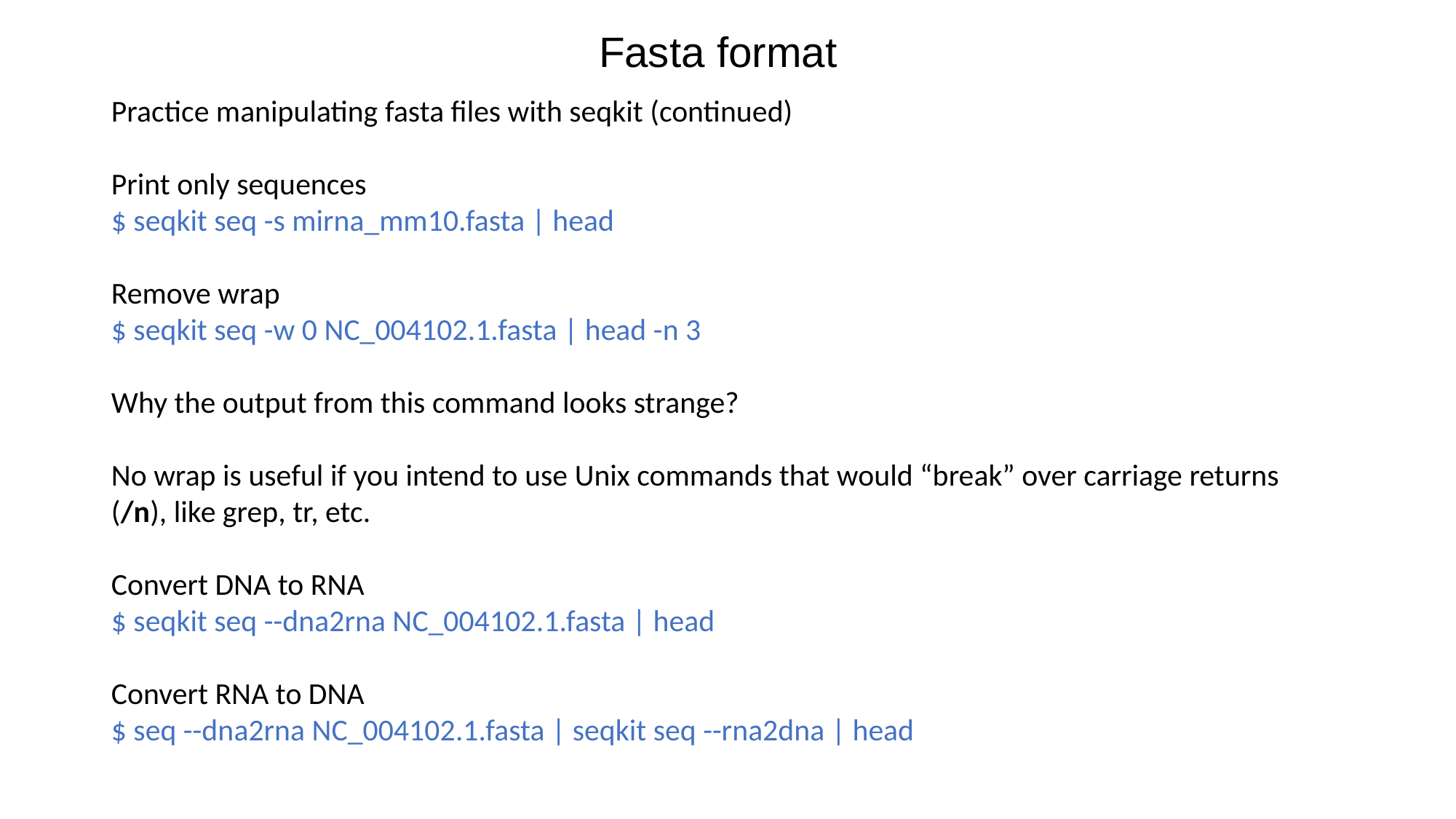

Fasta format
Practice manipulating fasta files with seqkit (continued)

Print only sequences
$ seqkit seq -s mirna_mm10.fasta | head

Remove wrap
$ seqkit seq -w 0 NC_004102.1.fasta | head -n 3

Why the output from this command looks strange?

No wrap is useful if you intend to use Unix commands that would “break” over carriage returns (/n), like grep, tr, etc.

Convert DNA to RNA
$ seqkit seq --dna2rna NC_004102.1.fasta | head

Convert RNA to DNA
$ seq --dna2rna NC_004102.1.fasta | seqkit seq --rna2dna | head